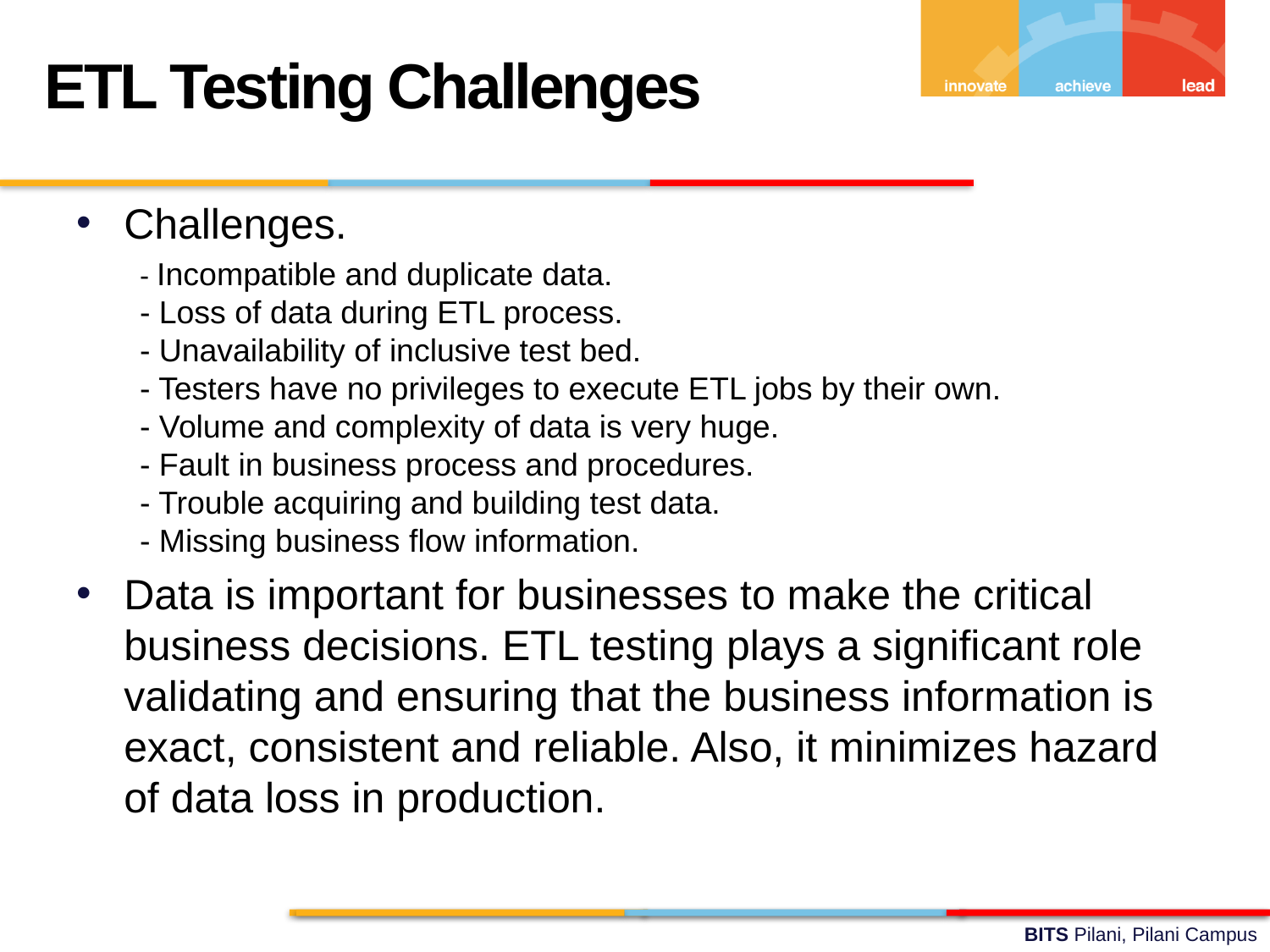

ETL Testing Challenges

Challenges.
- Incompatible and duplicate data.
- Loss of data during ETL process.
- Unavailability of inclusive test bed.
- Testers have no privileges to execute ETL jobs by their own.
- Volume and complexity of data is very huge.
- Fault in business process and procedures.
- Trouble acquiring and building test data.
- Missing business flow information.
Data is important for businesses to make the critical business decisions. ETL testing plays a significant role validating and ensuring that the business information is exact, consistent and reliable. Also, it minimizes hazard of data loss in production.